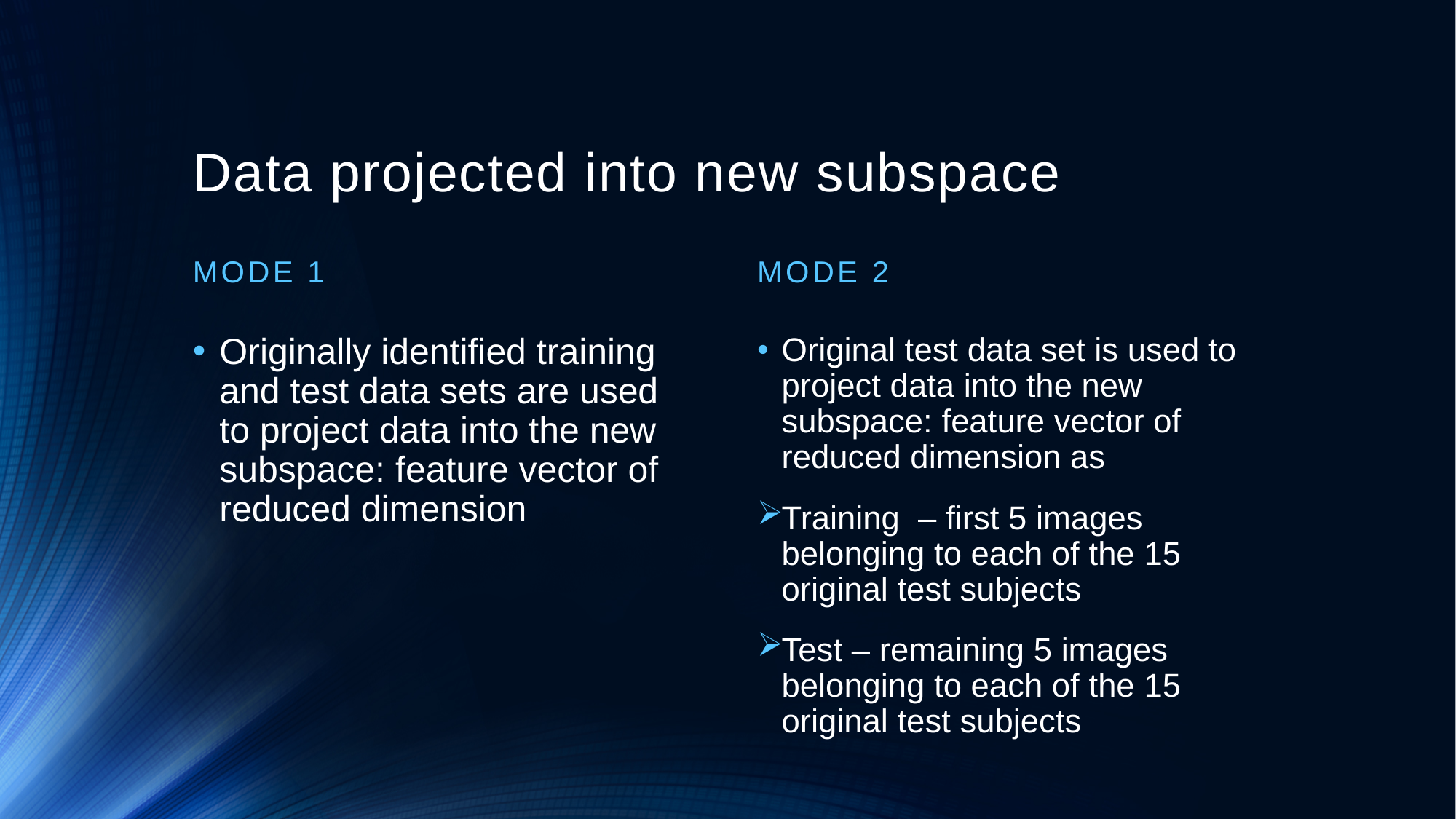

# Data projected into new subspace
Mode 1
Mode 2
Originally identified training and test data sets are used to project data into the new subspace: feature vector of reduced dimension

Original test data set is used to project data into the new subspace: feature vector of reduced dimension as
Training  – first 5 images belonging to each of the 15 original test subjects
Test – remaining 5 images belonging to each of the 15 original test subjects